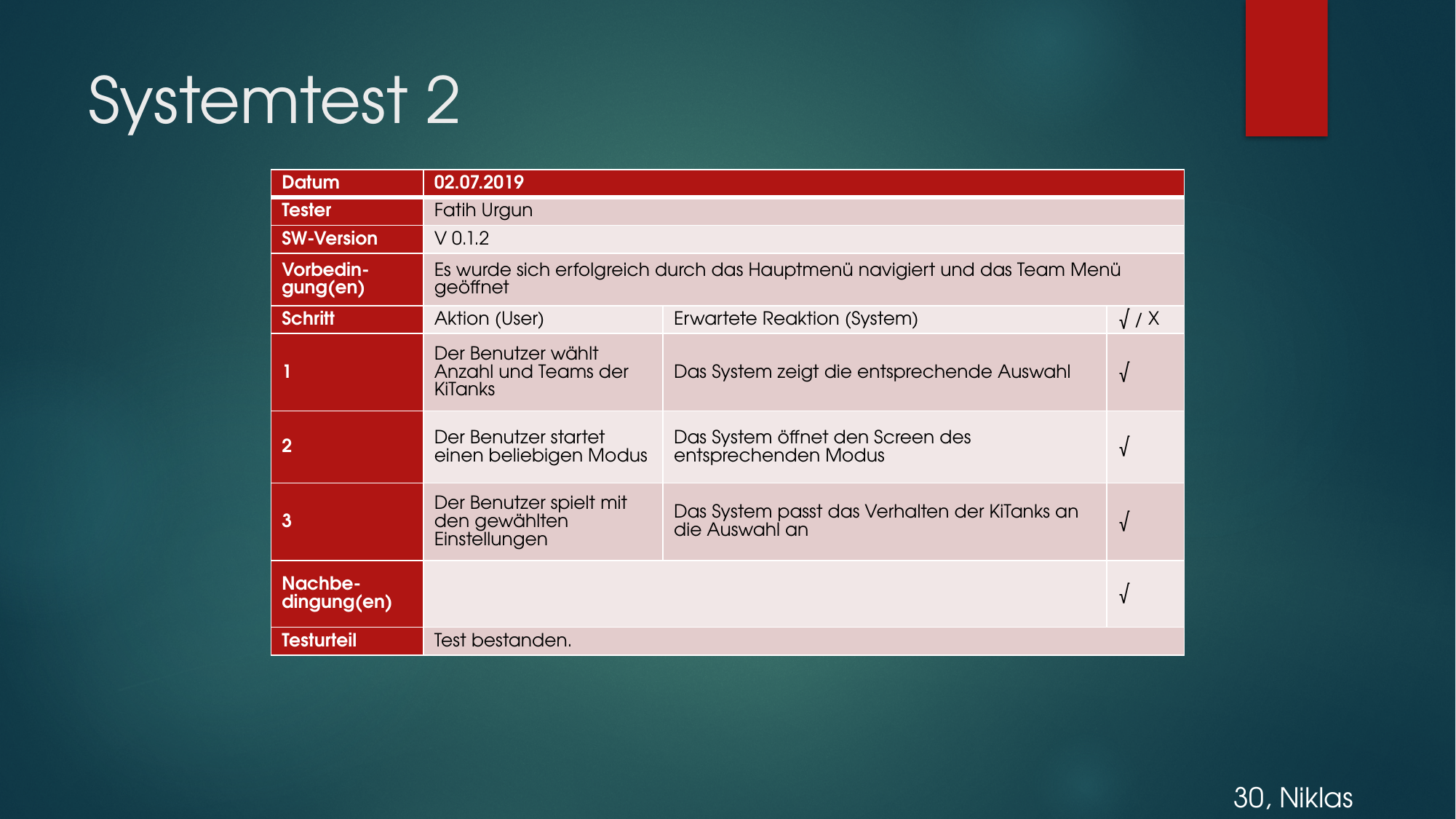

# Systemtest 2
| Datum | 02.07.2019 |  |  |
| --- | --- | --- | --- |
| Tester | Fatih Urgun |  |  |
| SW-Version | V 0.1.2 |  |  |
| Vorbedin-gung(en) | Es wurde sich erfolgreich durch das Hauptmenü navigiert und das Team Menü geöffnet |  |  |
| Schritt | Aktion (User) | Erwartete Reaktion (System) | √ / X |
| 1 | Der Benutzer wählt Anzahl und Teams der KiTanks | Das System zeigt die entsprechende Auswahl | √ |
| 2 | Der Benutzer startet einen beliebigen Modus | Das System öffnet den Screen des entsprechenden Modus | √ |
| 3 | Der Benutzer spielt mit den gewählten Einstellungen | Das System passt das Verhalten der KiTanks an die Auswahl an | √ |
| Nachbe-dingung(en) |  |  | √ |
| Testurteil | Test bestanden. |  |  |
30, Niklas